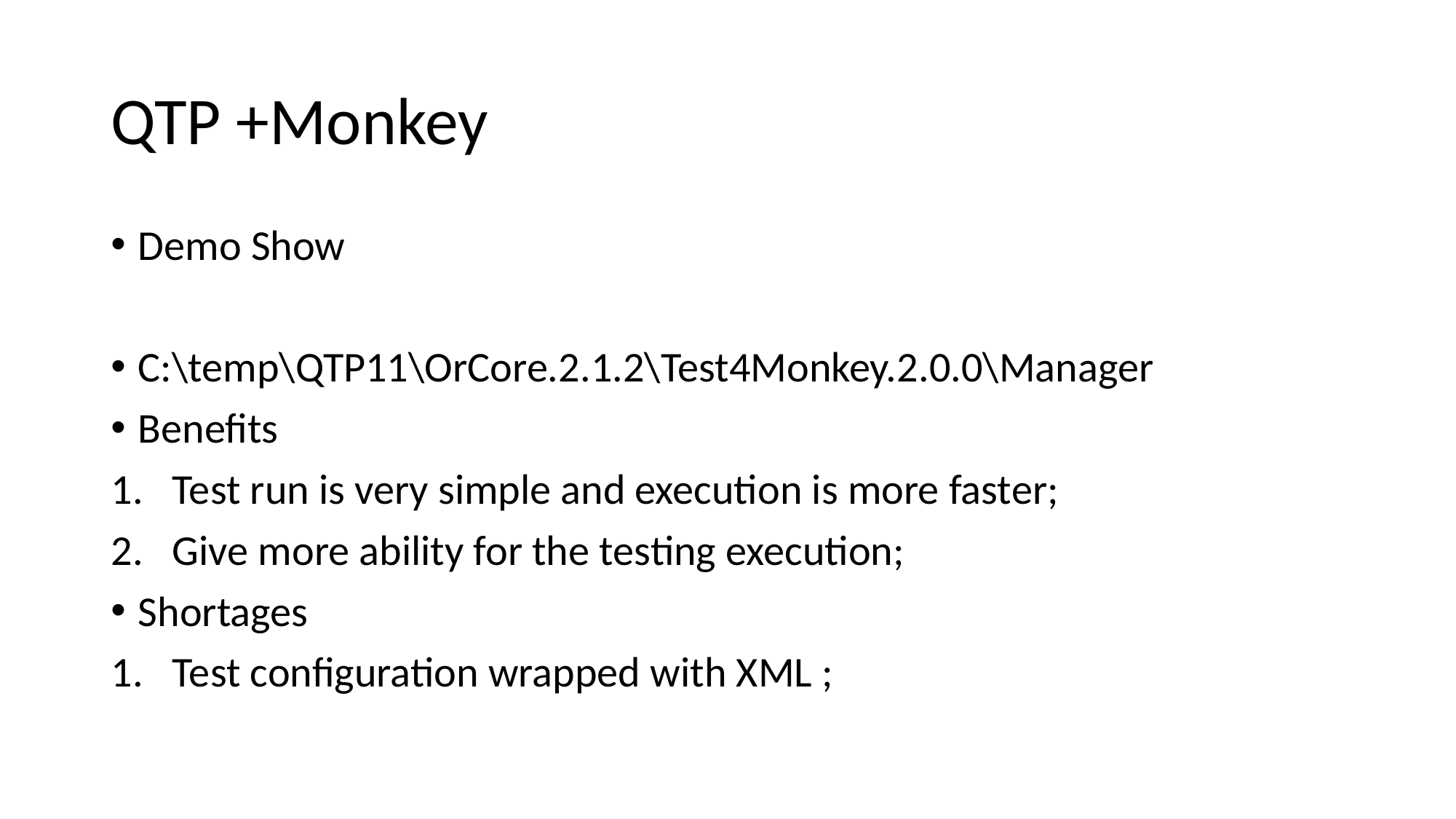

# QTP +Monkey
Demo Show

C:\temp\QTP11\OrCore.2.1.2\Test4Monkey.2.0.0\Manager
Benefits
Test run is very simple and execution is more faster;
Give more ability for the testing execution;
Shortages
Test configuration wrapped with XML ;